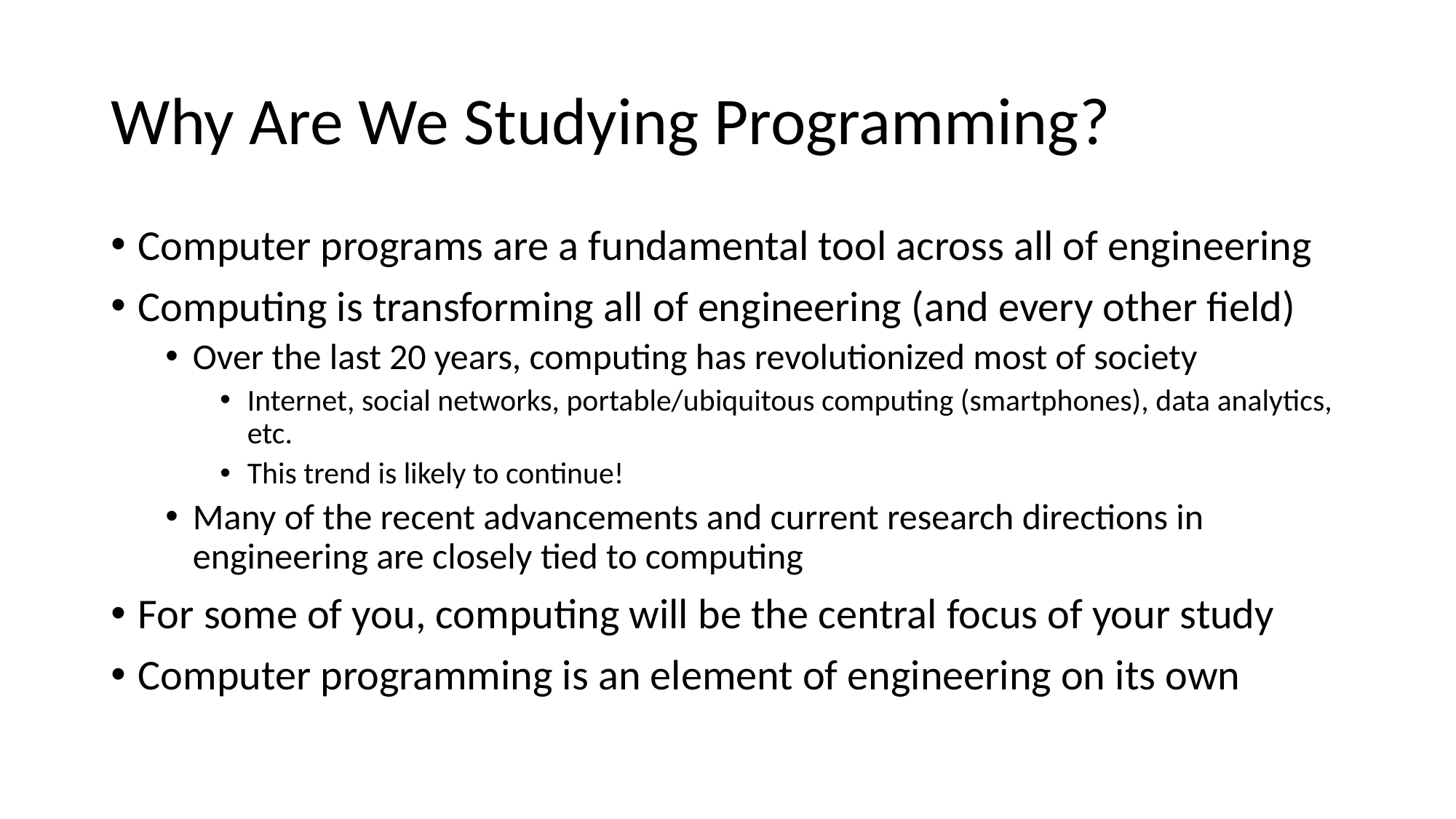

# Why Are We Studying Programming?
Computer programs are a fundamental tool across all of engineering
Computing is transforming all of engineering (and every other field)
Over the last 20 years, computing has revolutionized most of society
Internet, social networks, portable/ubiquitous computing (smartphones), data analytics, etc.
This trend is likely to continue!
Many of the recent advancements and current research directions in engineering are closely tied to computing
For some of you, computing will be the central focus of your study
Computer programming is an element of engineering on its own